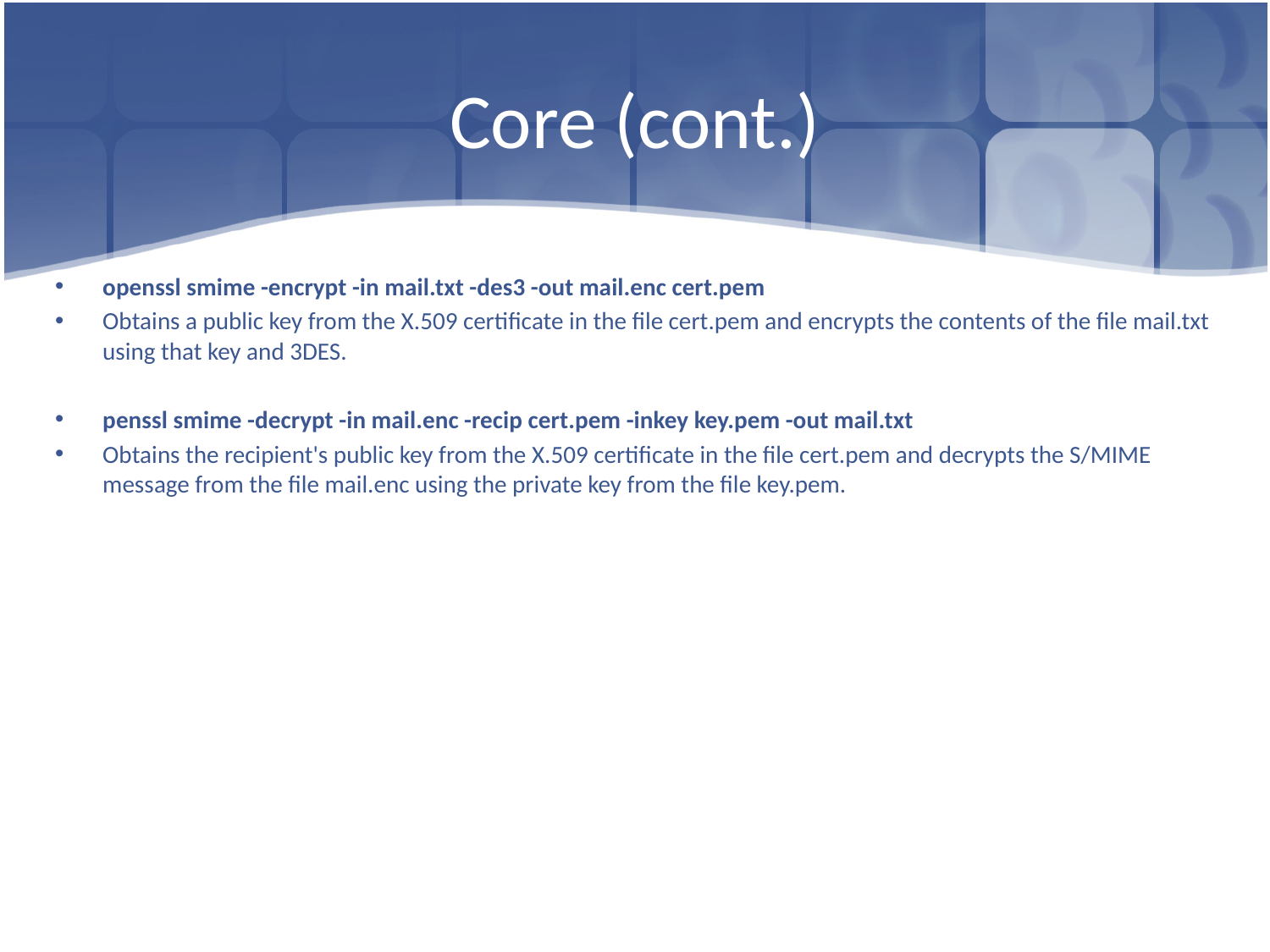

# Core (cont.)
openssl smime -encrypt -in mail.txt -des3 -out mail.enc cert.pem
Obtains a public key from the X.509 certificate in the file cert.pem and encrypts the contents of the file mail.txt using that key and 3DES.

penssl smime -decrypt -in mail.enc -recip cert.pem -inkey key.pem -out mail.txt
Obtains the recipient's public key from the X.509 certificate in the file cert.pem and decrypts the S/MIME message from the file mail.enc using the private key from the file key.pem.